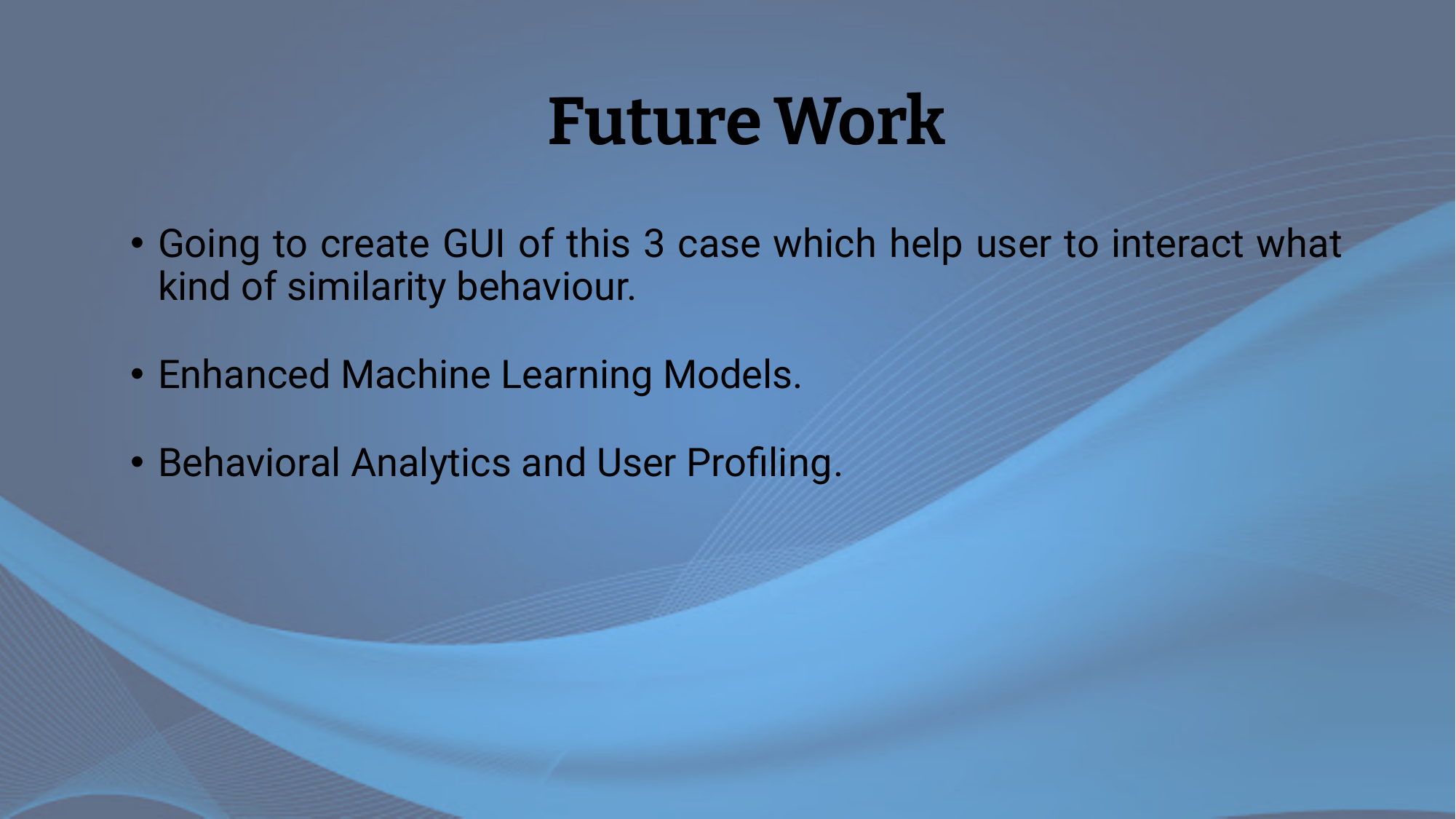

# Future Work
Going to create GUI of this 3 case which help user to interact what kind of similarity behaviour.

Enhanced Machine Learning Models.

Behavioral Analytics and User Profiling.